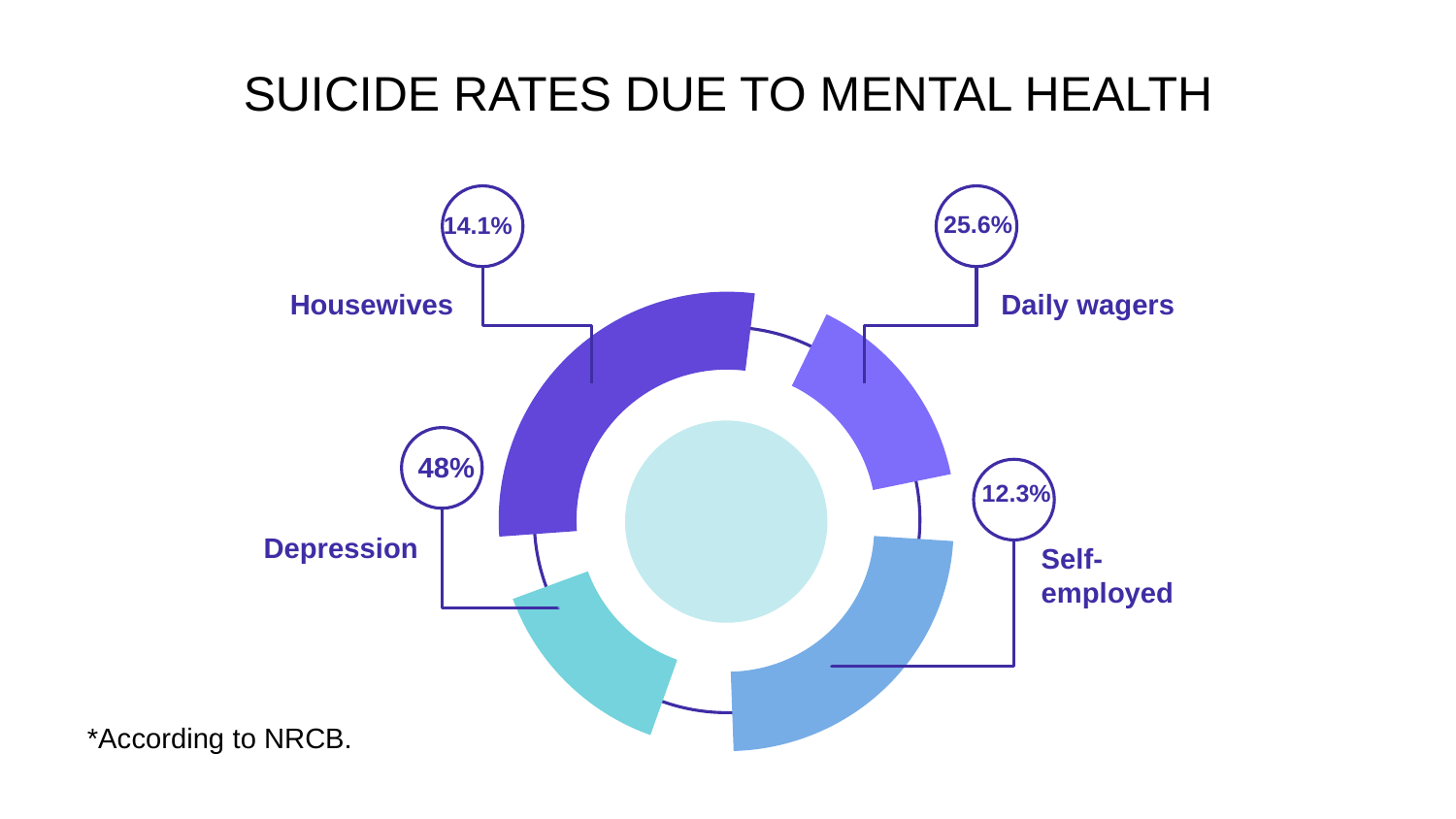

# SUICIDE RATES DUE TO MENTAL HEALTH

25.6%
14.1%

Daily wagers
Housewives

48%

12.3%
Depression

Self-employed
*According to NRCB.